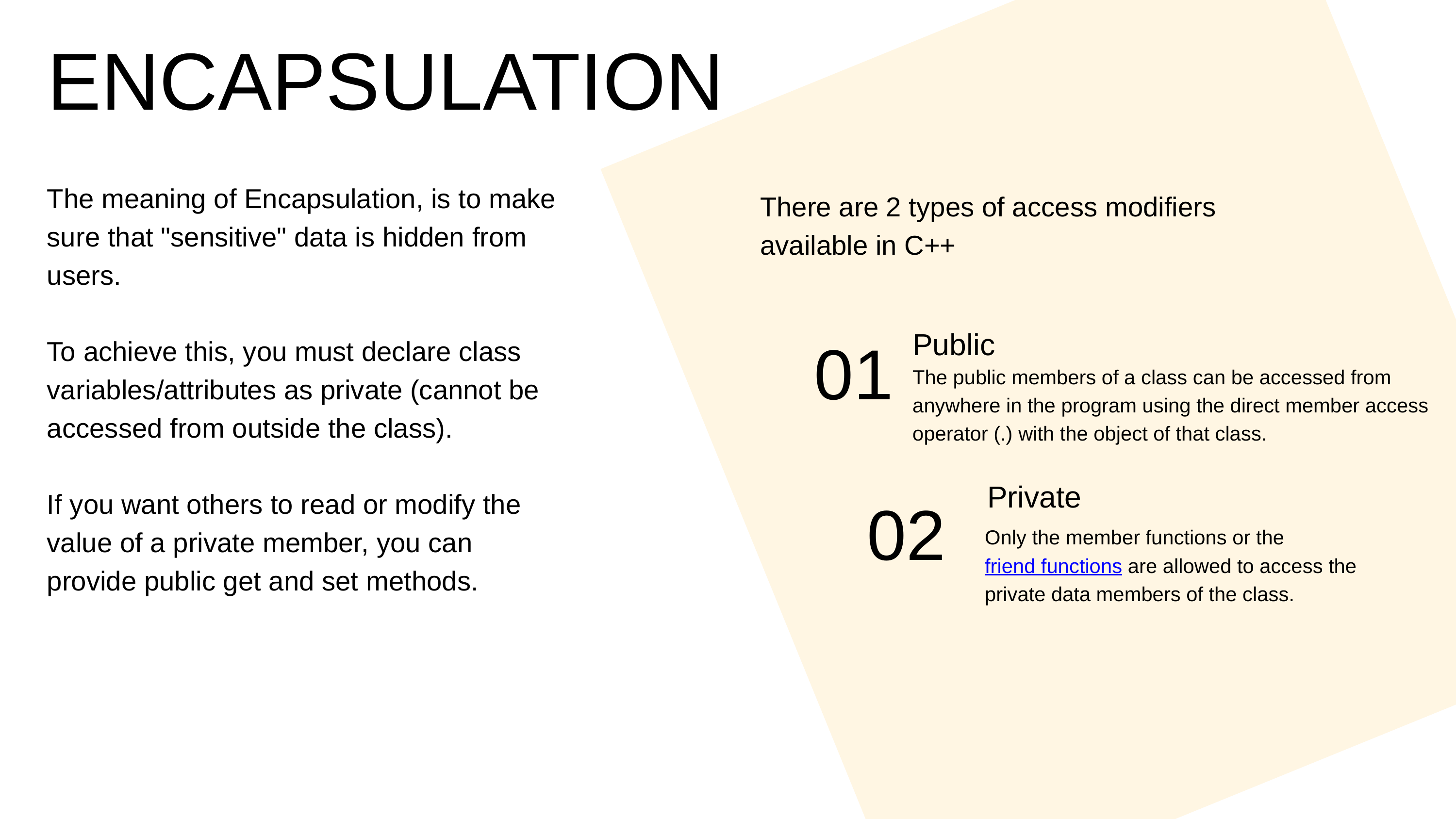

ENCAPSULATION
The meaning of Encapsulation, is to make sure that "sensitive" data is hidden from users.

To achieve this, you must declare class variables/attributes as private (cannot be accessed from outside the class).

If you want others to read or modify the value of a private member, you can provide public get and set methods.
There are 2 types of access modifiers available in C++
01
Public
The public members of a class can be accessed from anywhere in the program using the direct member access operator (.) with the object of that class.
02
Private
Only the member functions or the friend functions are allowed to access the private data members of the class.